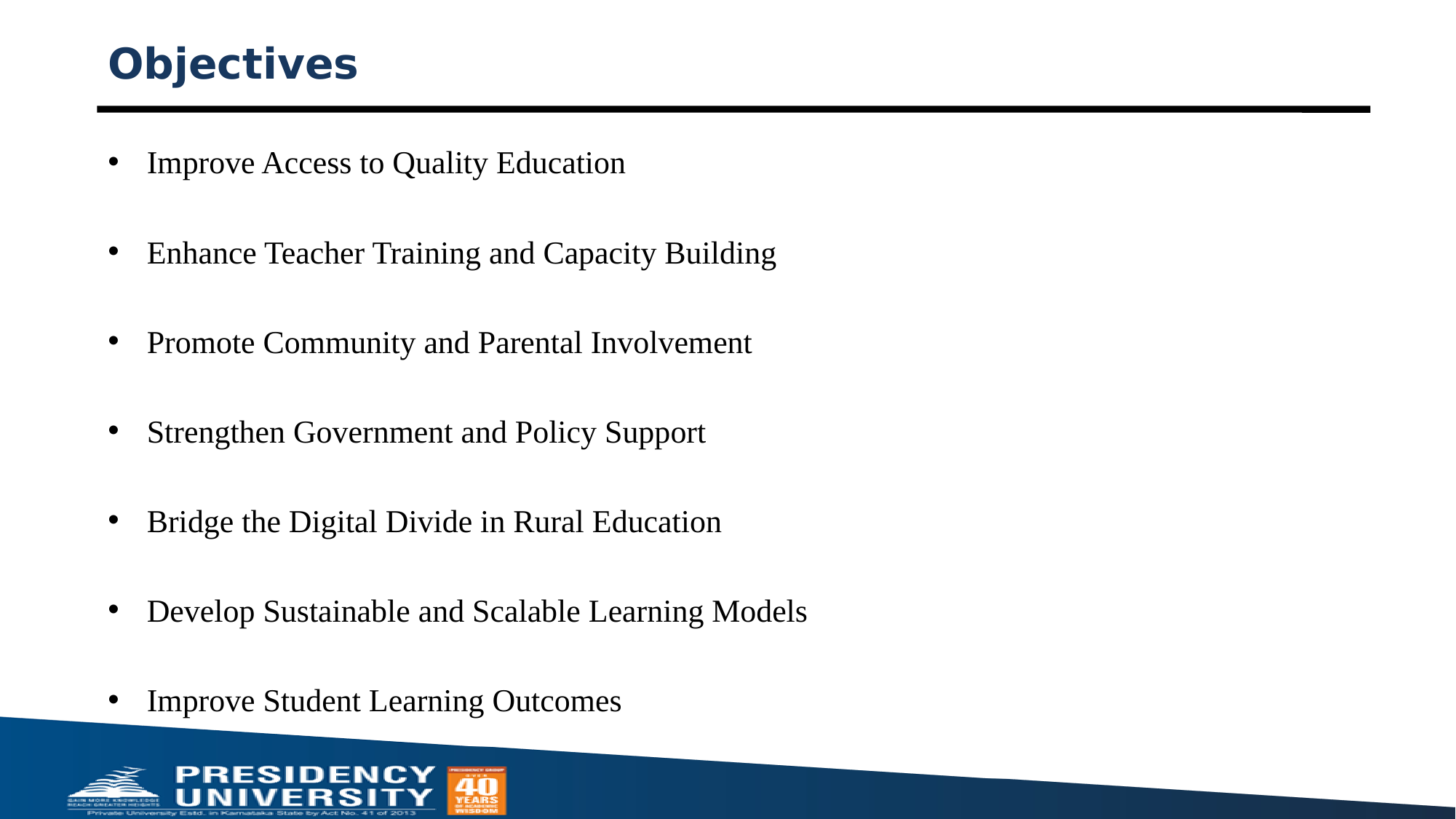

# Objectives
Improve Access to Quality Education

Enhance Teacher Training and Capacity Building

Promote Community and Parental Involvement

Strengthen Government and Policy Support

Bridge the Digital Divide in Rural Education

Develop Sustainable and Scalable Learning Models

Improve Student Learning Outcomes